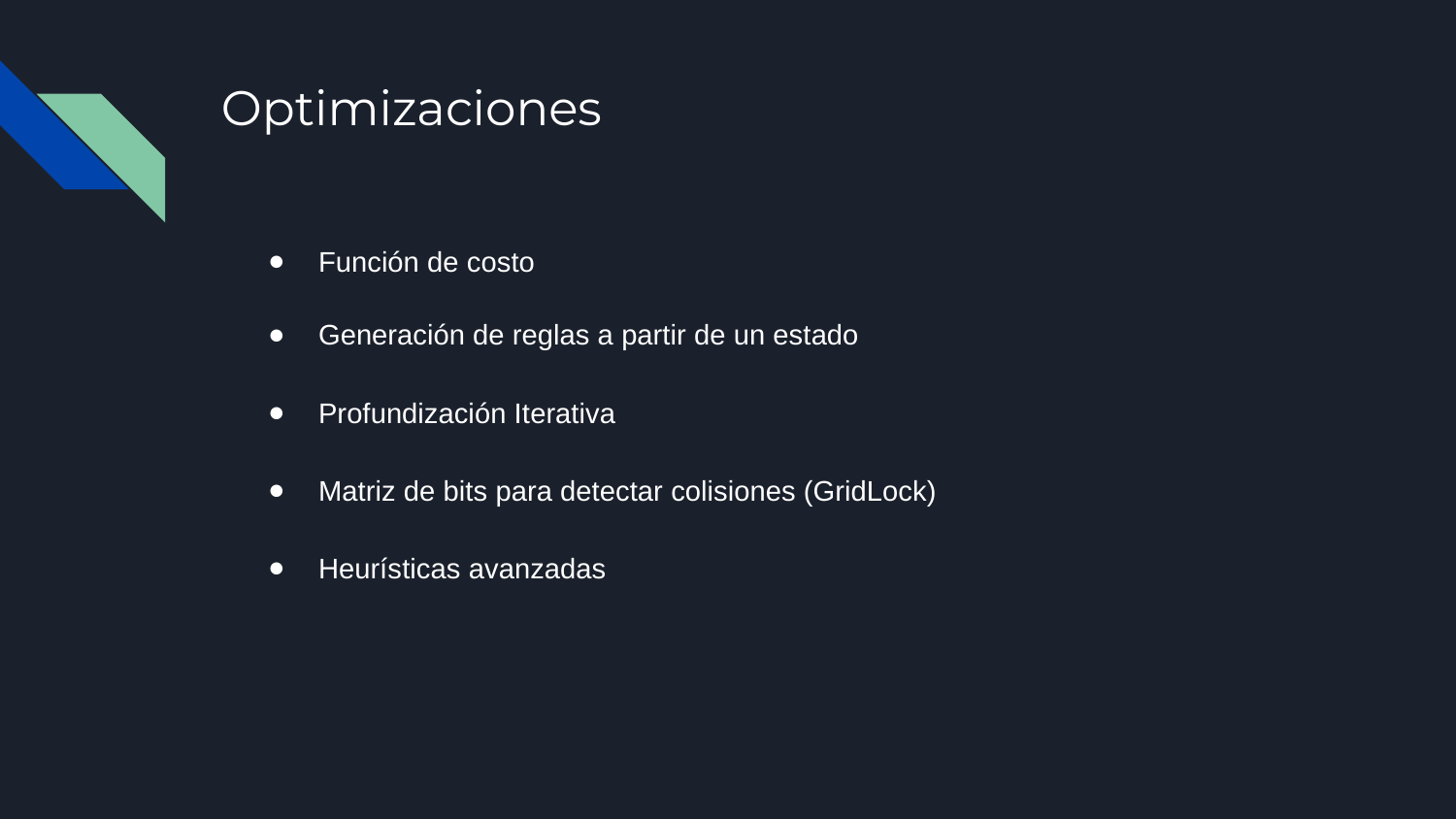

# Optimizaciones
Función de costo

Generación de reglas a partir de un estado

Profundización Iterativa

Matriz de bits para detectar colisiones (GridLock)

Heurísticas avanzadas